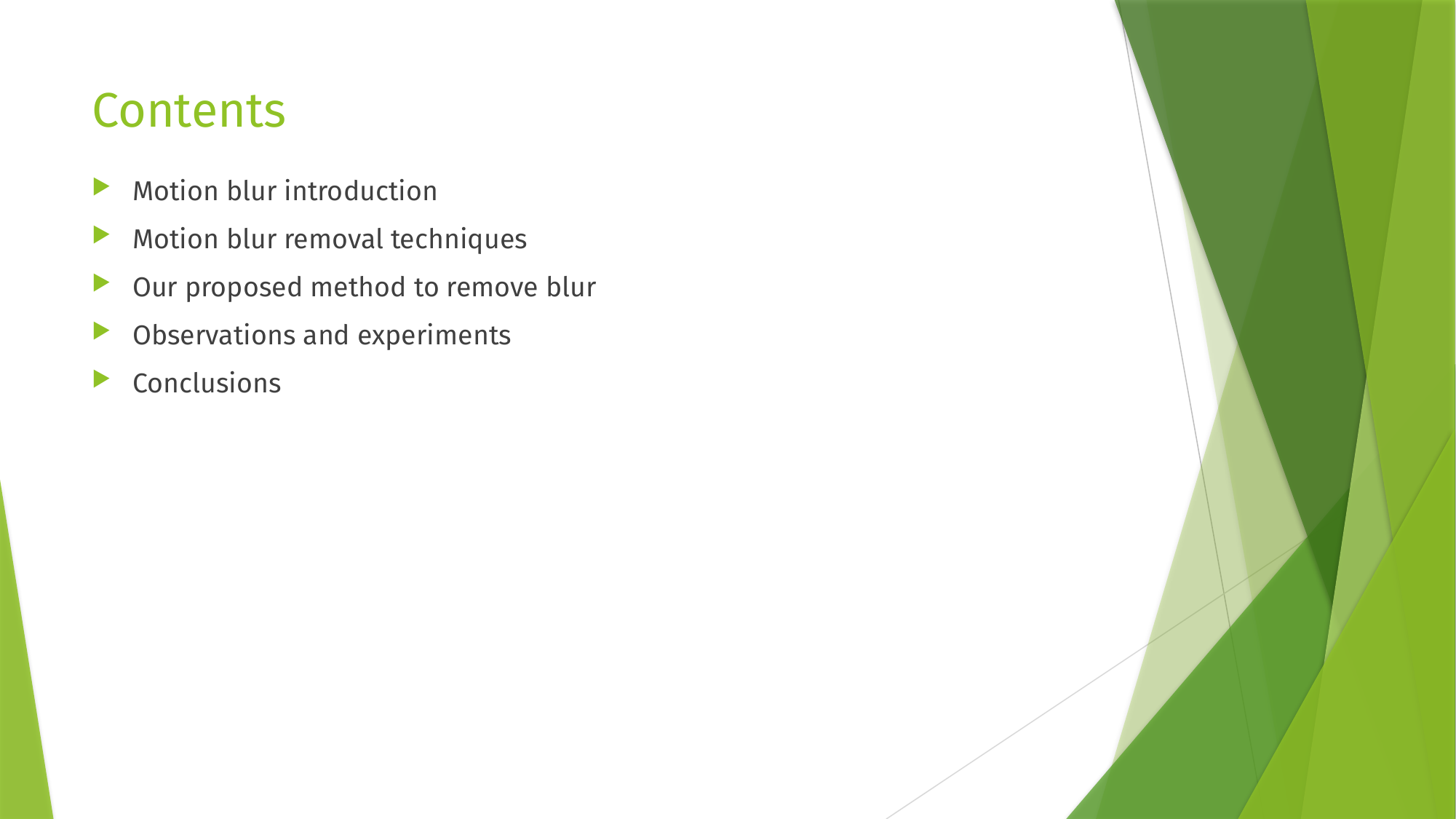

# Contents
Motion blur introduction
Motion blur removal techniques
Our proposed method to remove blur
Observations and experiments
Conclusions